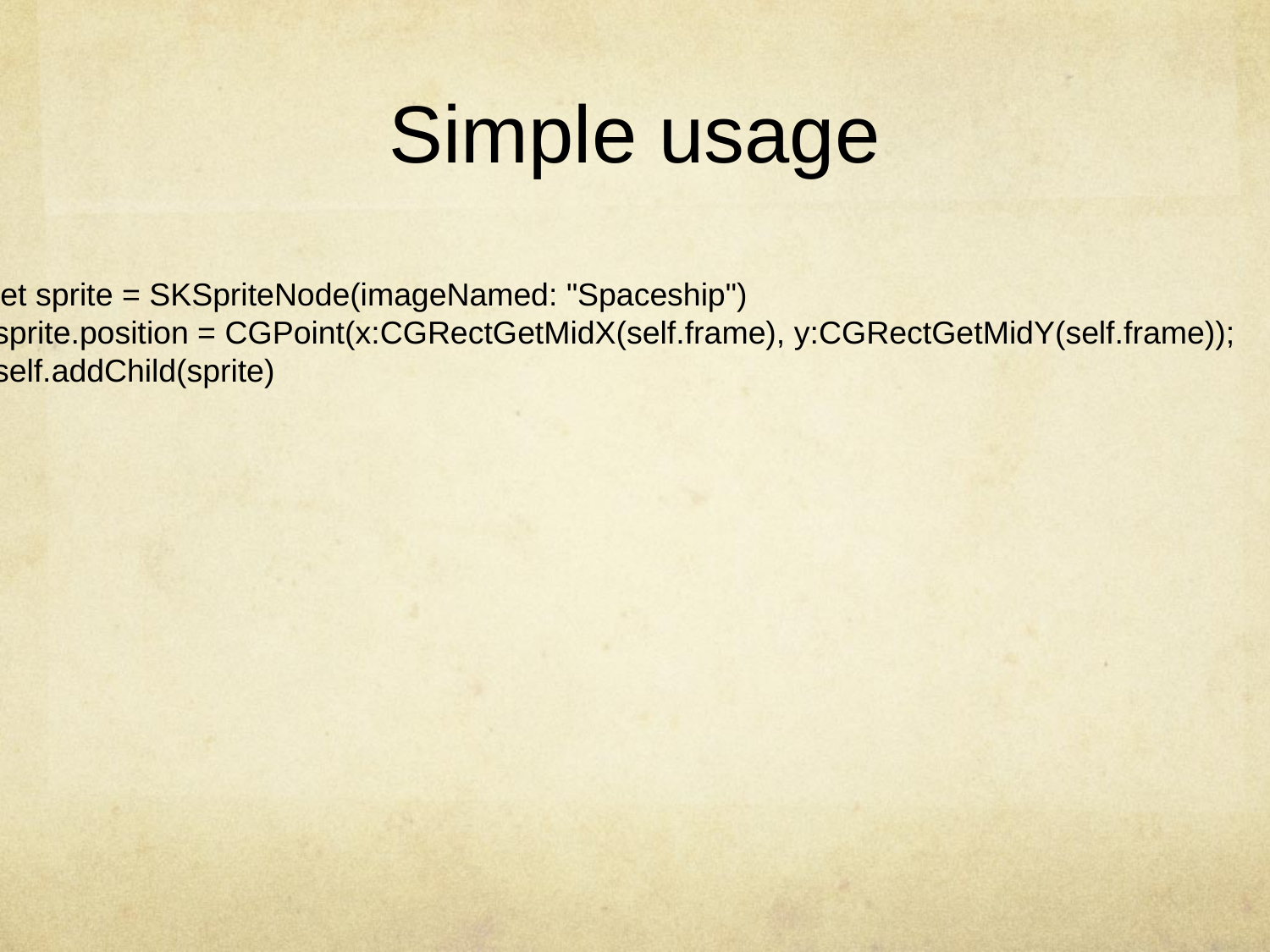

# Simple usage
let sprite = SKSpriteNode(imageNamed: "Spaceship")
sprite.position = CGPoint(x:CGRectGetMidX(self.frame), y:CGRectGetMidY(self.frame));
self.addChild(sprite)